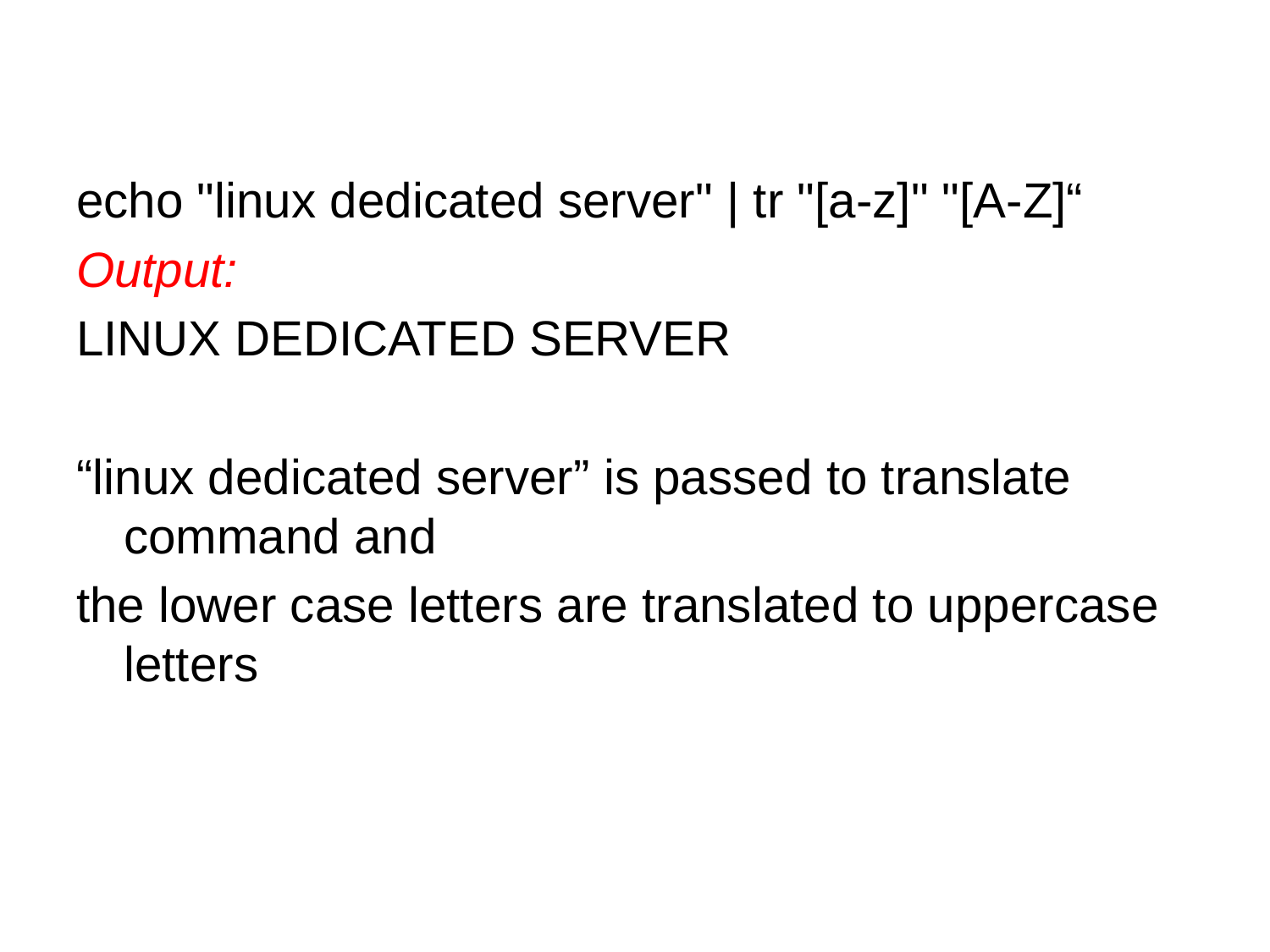

echo "linux dedicated server" | tr "[a-z]" "[A-Z]“
Output:
LINUX DEDICATED SERVER

“linux dedicated server” is passed to translate command and
the lower case letters are translated to uppercase letters